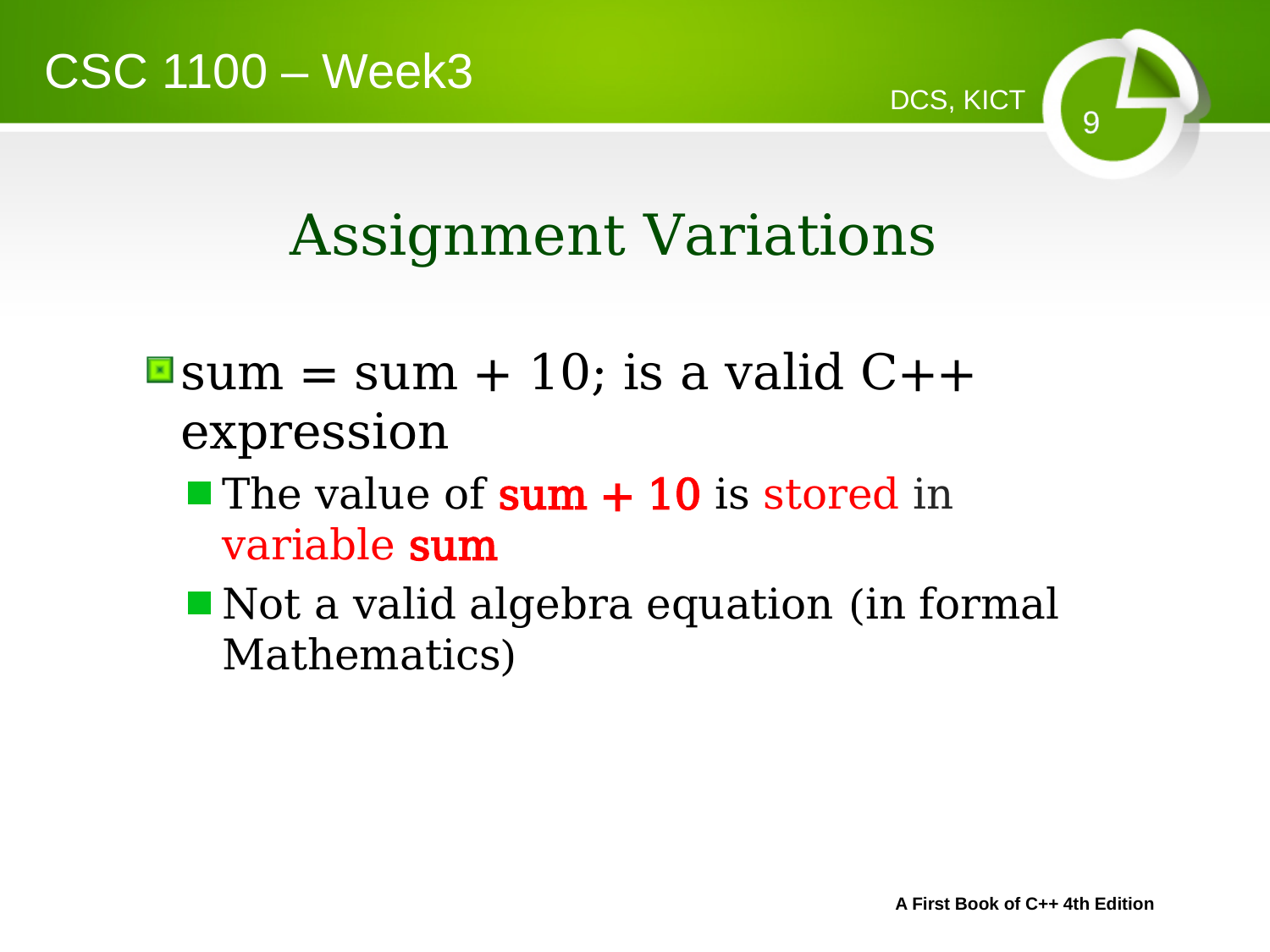

CSC 1100 – Week3
DCS, KICT
9
# Assignment Variations
sum = sum + 10; is a valid C++ expression
The value of sum + 10 is stored in variable sum
Not a valid algebra equation (in formal Mathematics)
A First Book of C++ 4th Edition
9